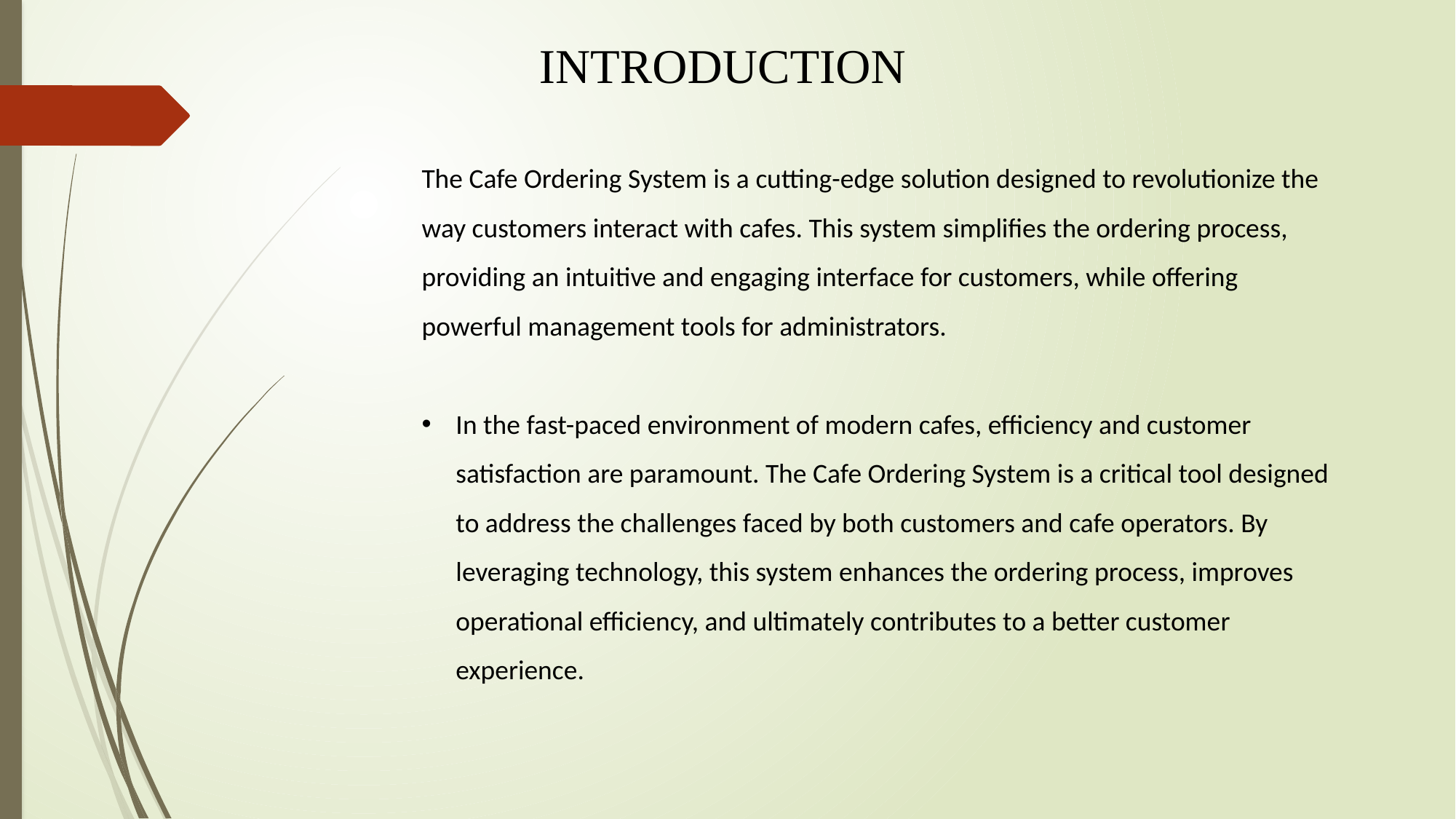

INTRODUCTION
The Cafe Ordering System is a cutting-edge solution designed to revolutionize the way customers interact with cafes. This system simplifies the ordering process, providing an intuitive and engaging interface for customers, while offering powerful management tools for administrators.

In the fast-paced environment of modern cafes, efficiency and customer satisfaction are paramount. The Cafe Ordering System is a critical tool designed to address the challenges faced by both customers and cafe operators. By leveraging technology, this system enhances the ordering process, improves operational efficiency, and ultimately contributes to a better customer experience.